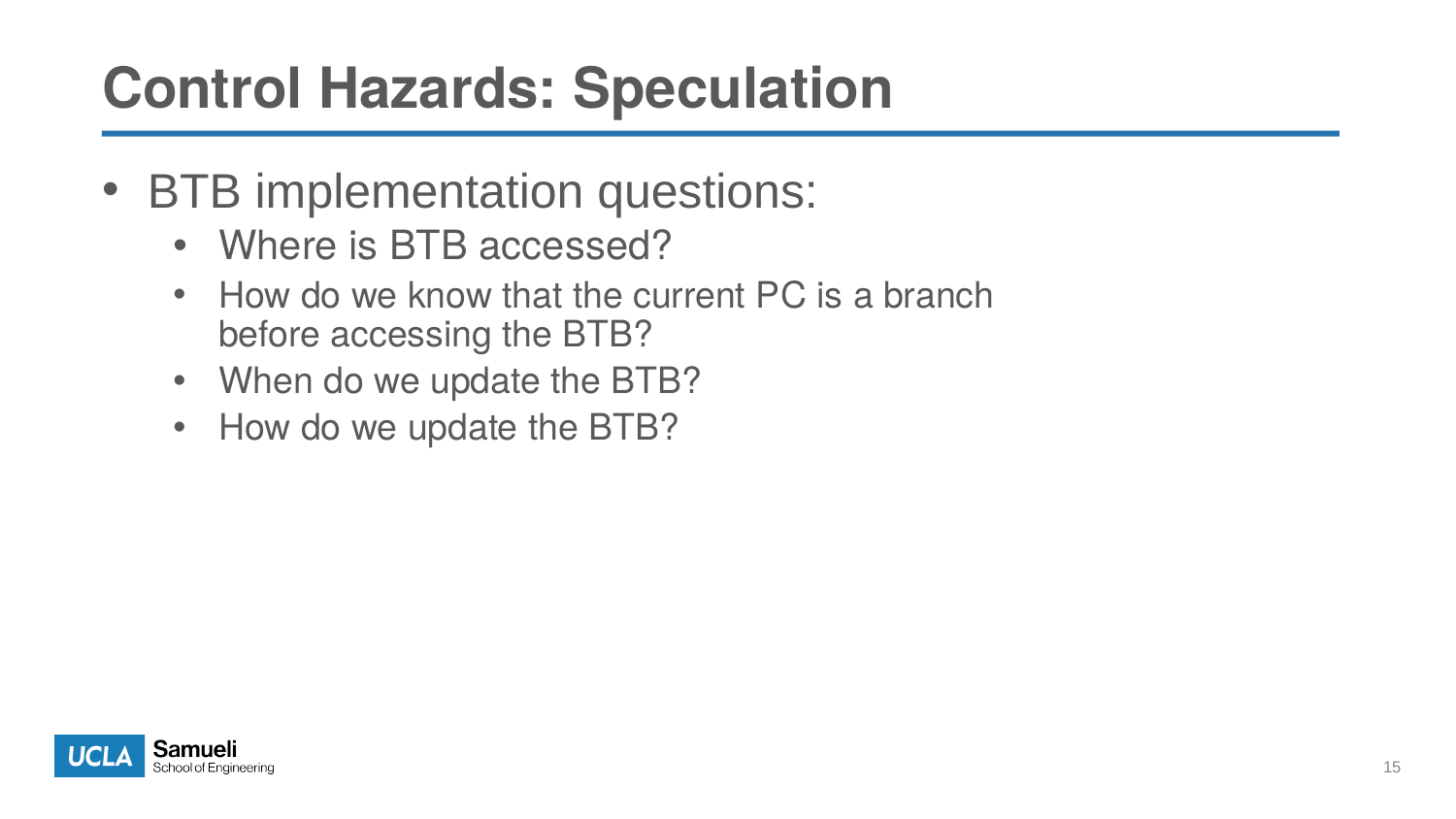

Control Hazards: Speculation
BTB implementation questions:
Where is BTB accessed?
How do we know that the current PC is a branch before accessing the BTB?
When do we update the BTB?
How do we update the BTB?
15